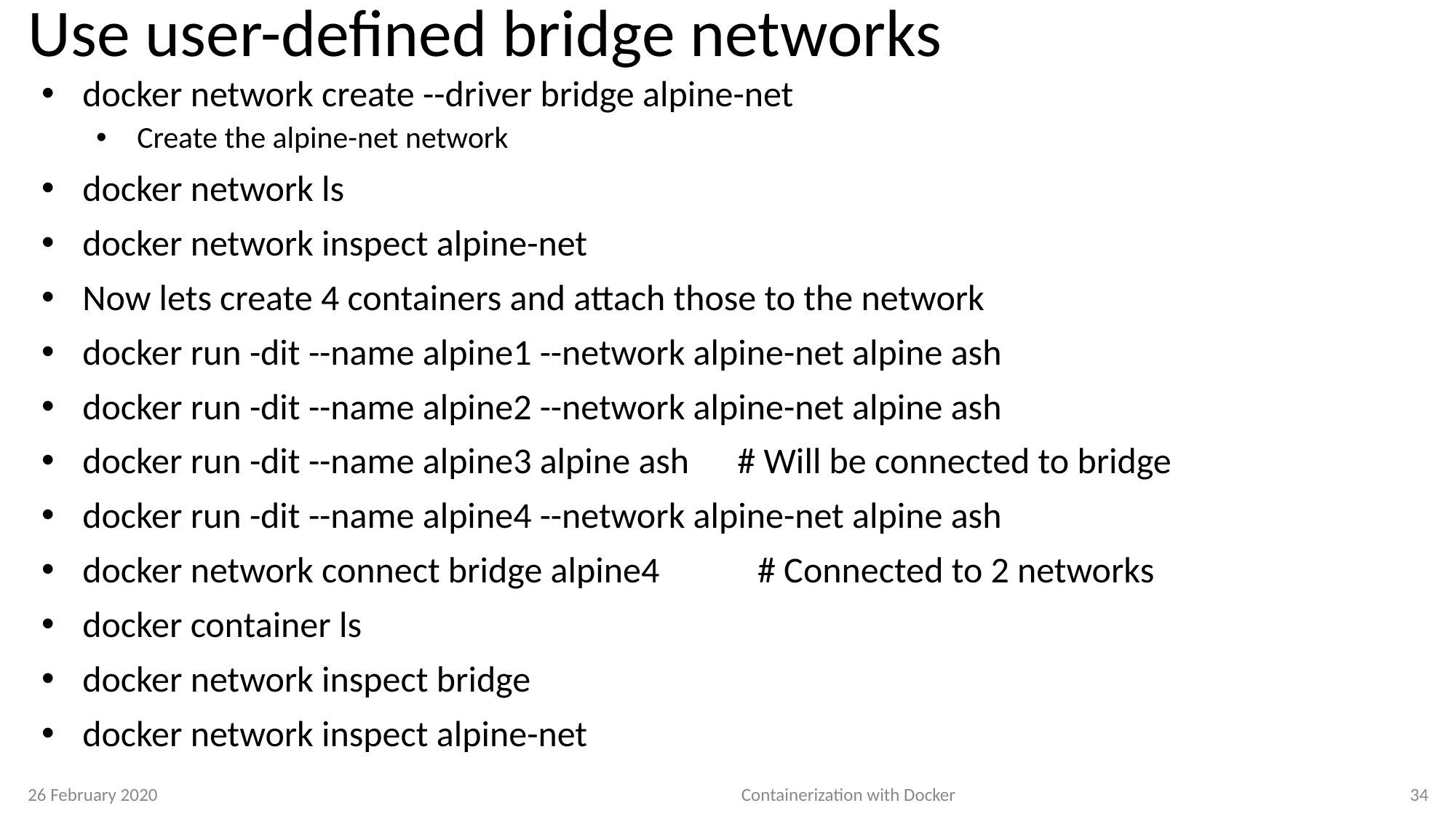

# Use user-defined bridge networks
docker network create --driver bridge alpine-net
Create the alpine-net network
docker network ls
docker network inspect alpine-net
Now lets create 4 containers and attach those to the network
docker run -dit --name alpine1 --network alpine-net alpine ash
docker run -dit --name alpine2 --network alpine-net alpine ash
docker run -dit --name alpine3 alpine ash	# Will be connected to bridge
docker run -dit --name alpine4 --network alpine-net alpine ash
docker network connect bridge alpine4            # Connected to 2 networks
docker container ls
docker network inspect bridge
docker network inspect alpine-net
26 February 2020
Containerization with Docker
34